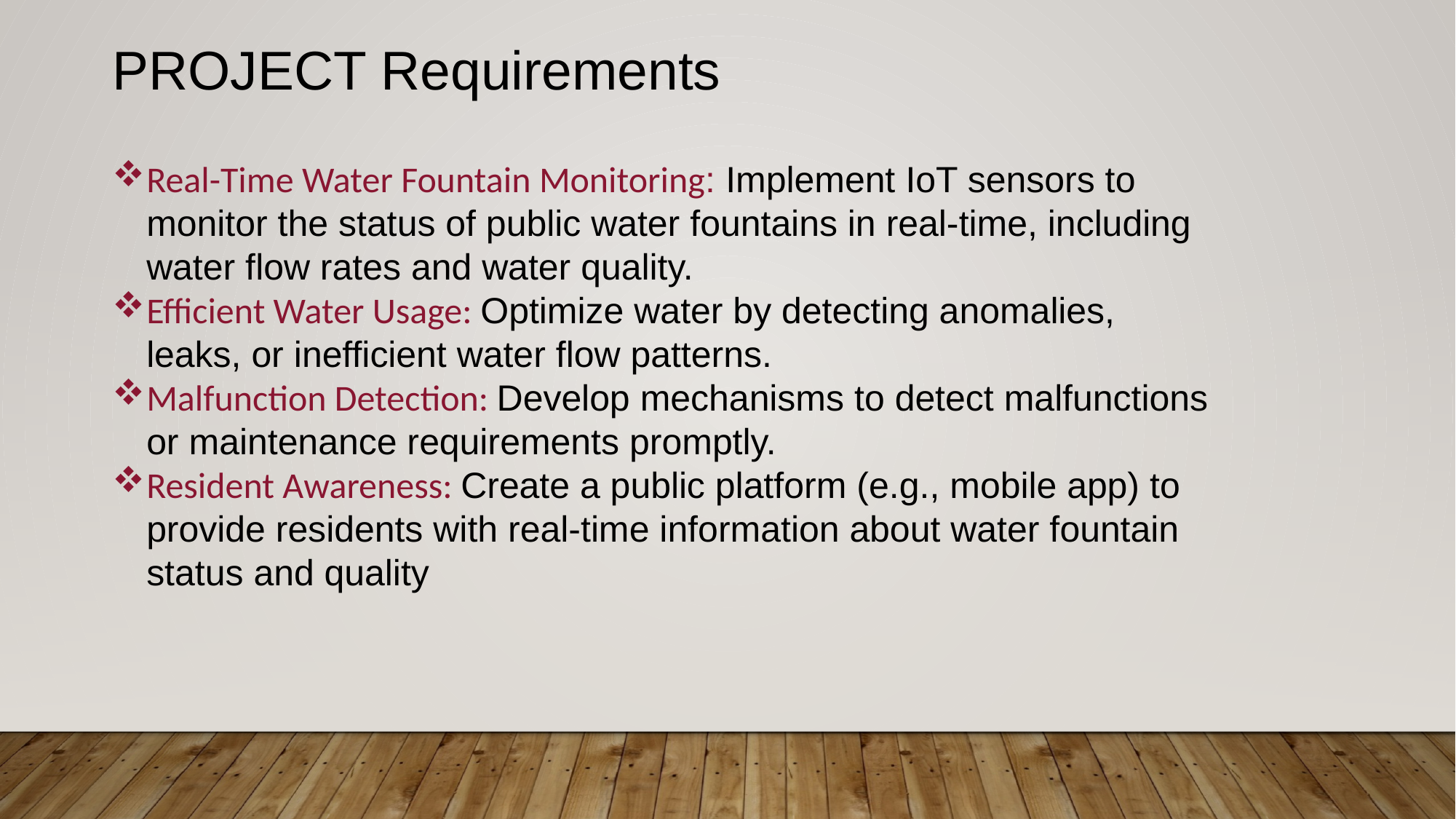

PROJECT Requirements
Real-Time Water Fountain Monitoring: Implement IoT sensors to monitor the status of public water fountains in real-time, including water flow rates and water quality.
Efficient Water Usage: Optimize water by detecting anomalies, leaks, or inefficient water flow patterns.
Malfunction Detection: Develop mechanisms to detect malfunctions or maintenance requirements promptly.
Resident Awareness: Create a public platform (e.g., mobile app) to provide residents with real-time information about water fountain status and quality